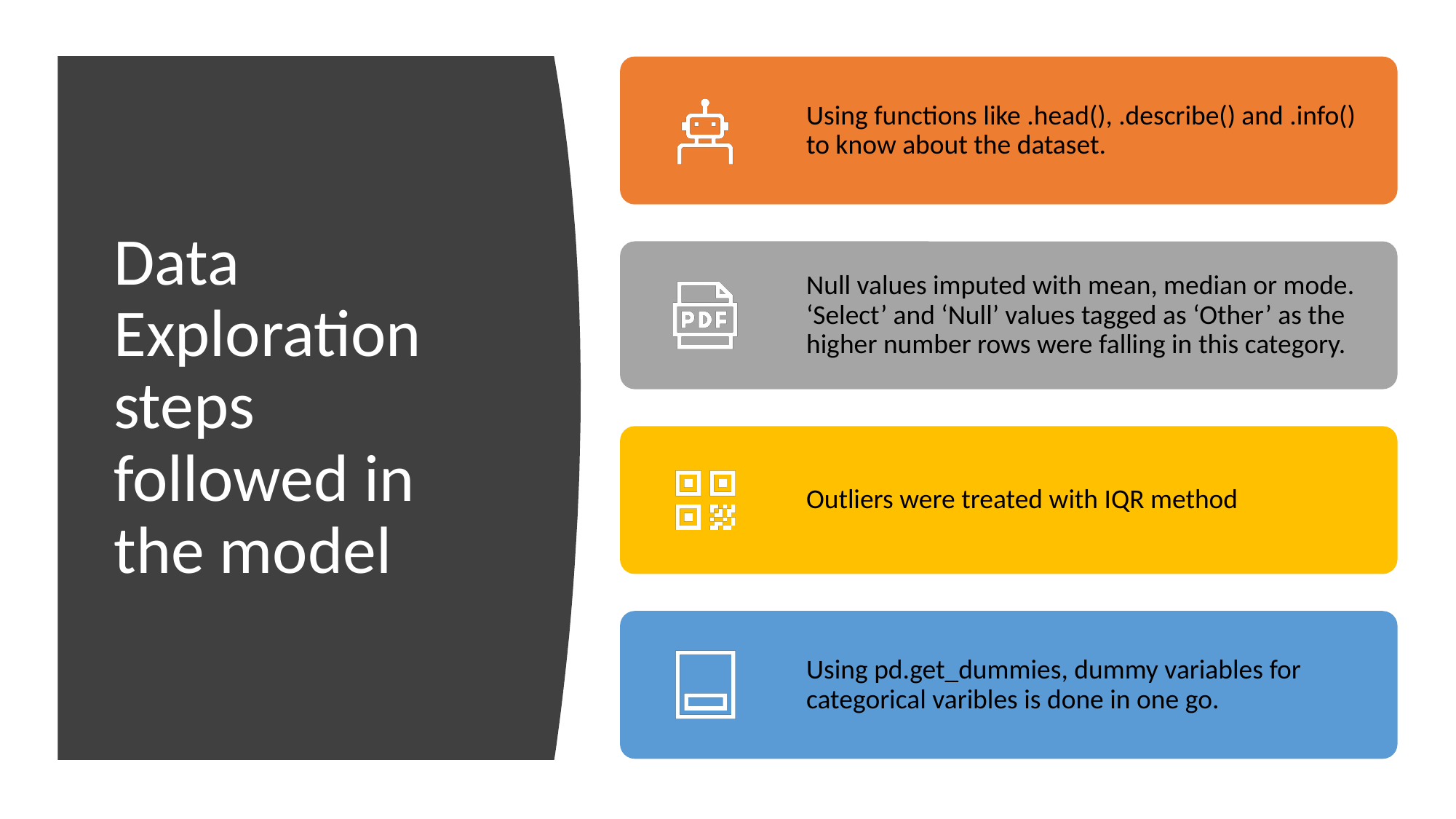

Using functions like .head(), .describe() and .info() to know about the dataset.
Null values imputed with mean, median or mode. ‘Select’ and ‘Null’ values tagged as ‘Other’ as the higher number rows were falling in this category.
Outliers were treated with IQR method
Using pd.get_dummies, dummy variables for categorical varibles is done in one go.

# Data Exploration steps followed in the model